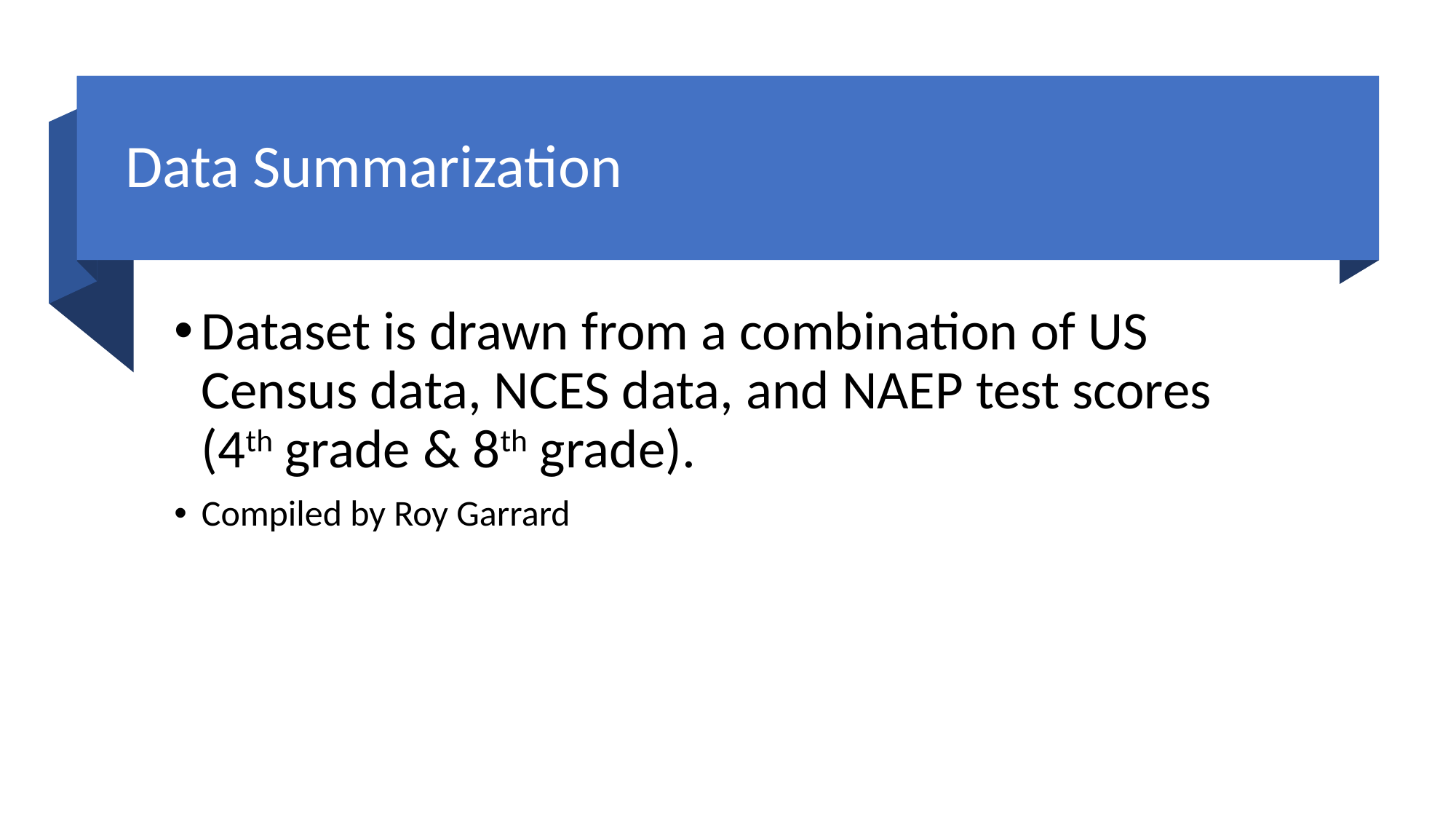

# Data Summarization

Dataset is drawn from a combination of US Census data, NCES data, and NAEP test scores
(4th grade & 8th grade).
Compiled by Roy Garrard